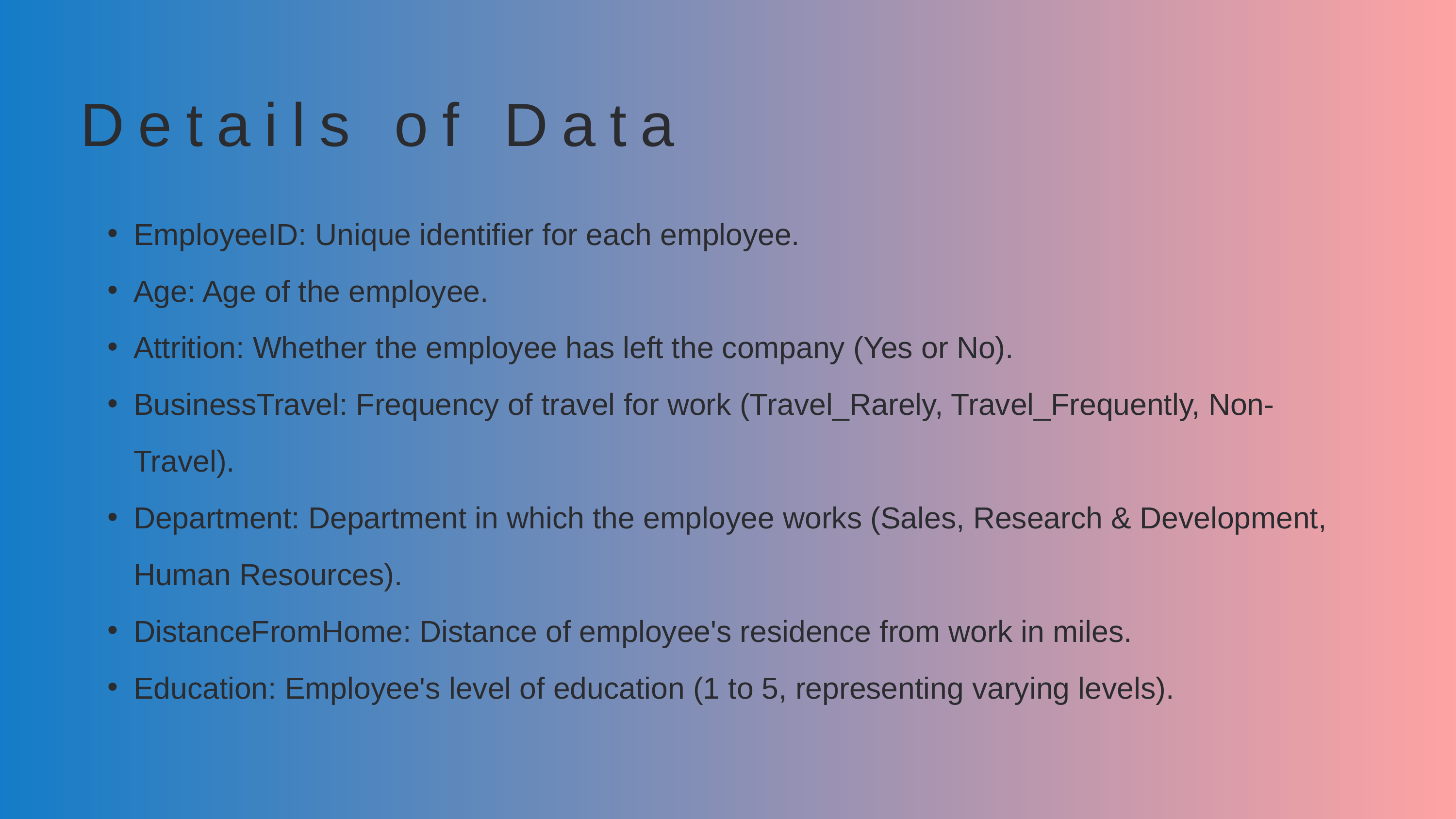

Details of Data
EmployeeID: Unique identifier for each employee.
Age: Age of the employee.
Attrition: Whether the employee has left the company (Yes or No).
BusinessTravel: Frequency of travel for work (Travel_Rarely, Travel_Frequently, Non-Travel).
Department: Department in which the employee works (Sales, Research & Development, Human Resources).
DistanceFromHome: Distance of employee's residence from work in miles.
Education: Employee's level of education (1 to 5, representing varying levels).